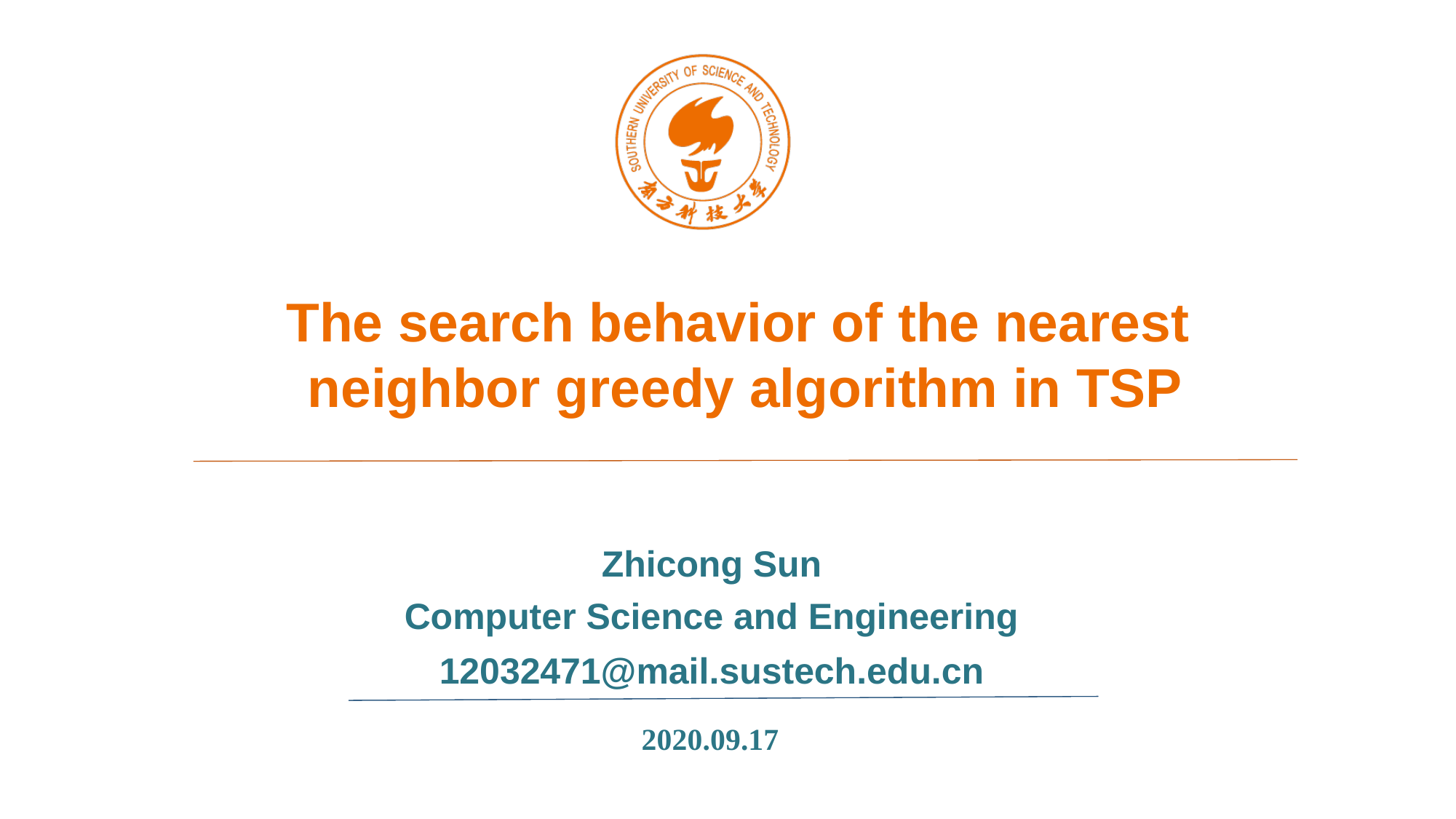

The search behavior of the nearest
neighbor greedy algorithm in TSP

Zhicong Sun
Computer Science and Engineering
12032471@mail.sustech.edu.cn
 2020.09.17